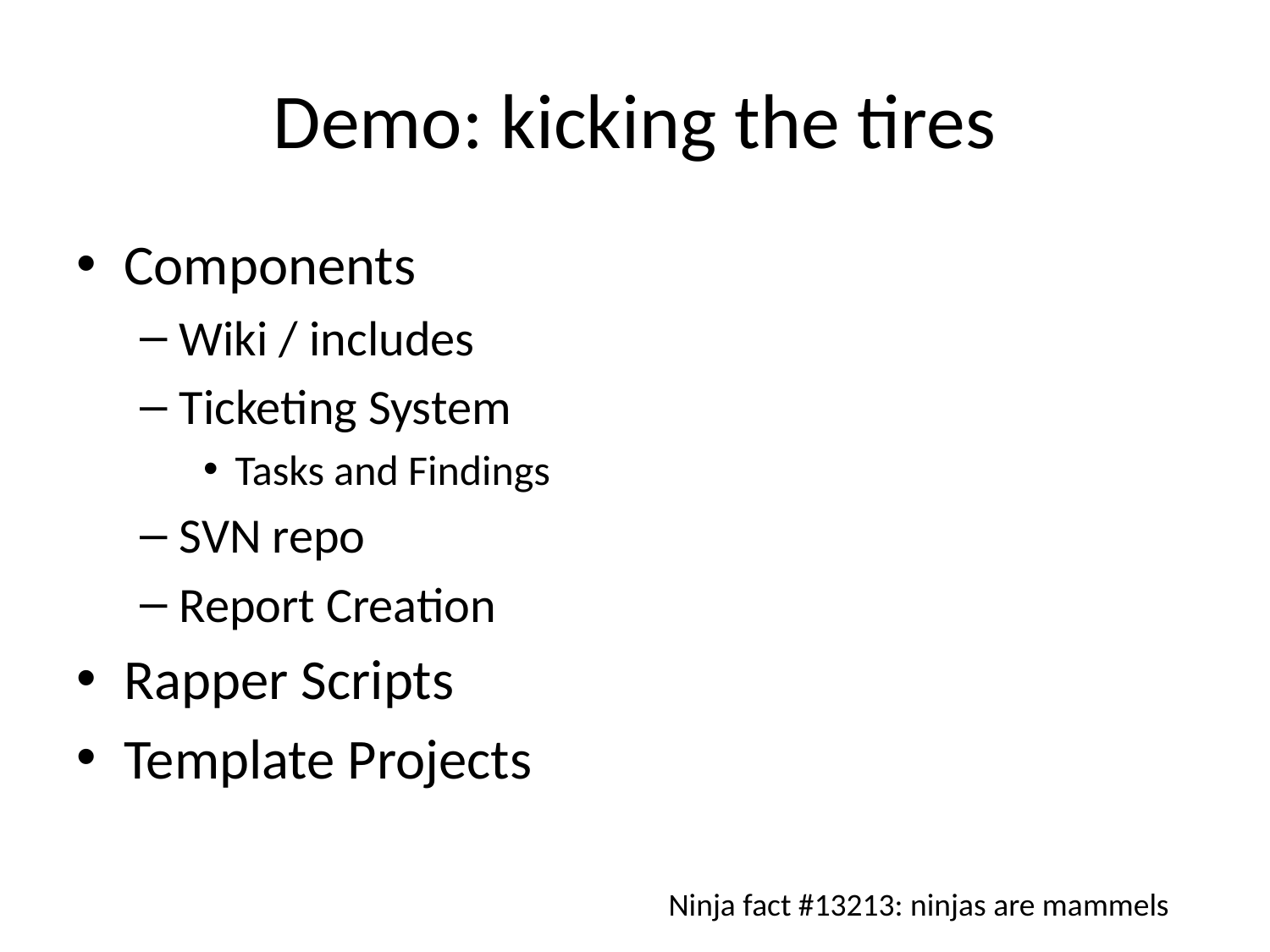

# Demo: kicking the tires
Components
Wiki / includes
Ticketing System
Tasks and Findings
SVN repo
Report Creation
Rapper Scripts
Template Projects

Ninja fact #13213: ninjas are mammels